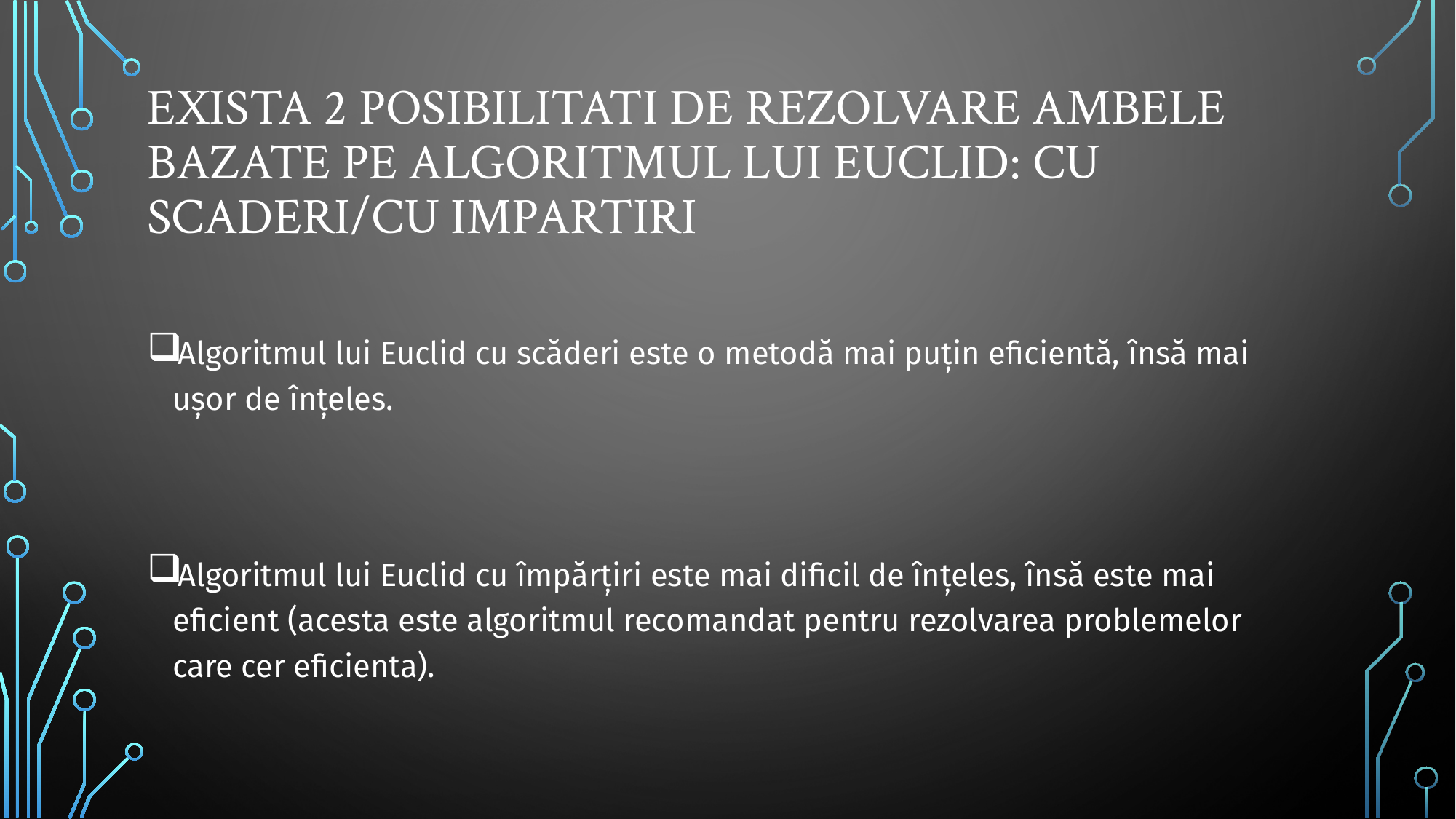

# Exista 2 posibilitati de rezolvare ambele bazate pe algoritmul lui Euclid: cu scaderi/cu impartiri

Algoritmul lui Euclid cu scăderi este o metodă mai puțin eficientă, însă mai ușor de înțeles.

Algoritmul lui Euclid cu împărțiri este mai dificil de înțeles, însă este mai eficient (acesta este algoritmul recomandat pentru rezolvarea problemelor care cer eficienta).